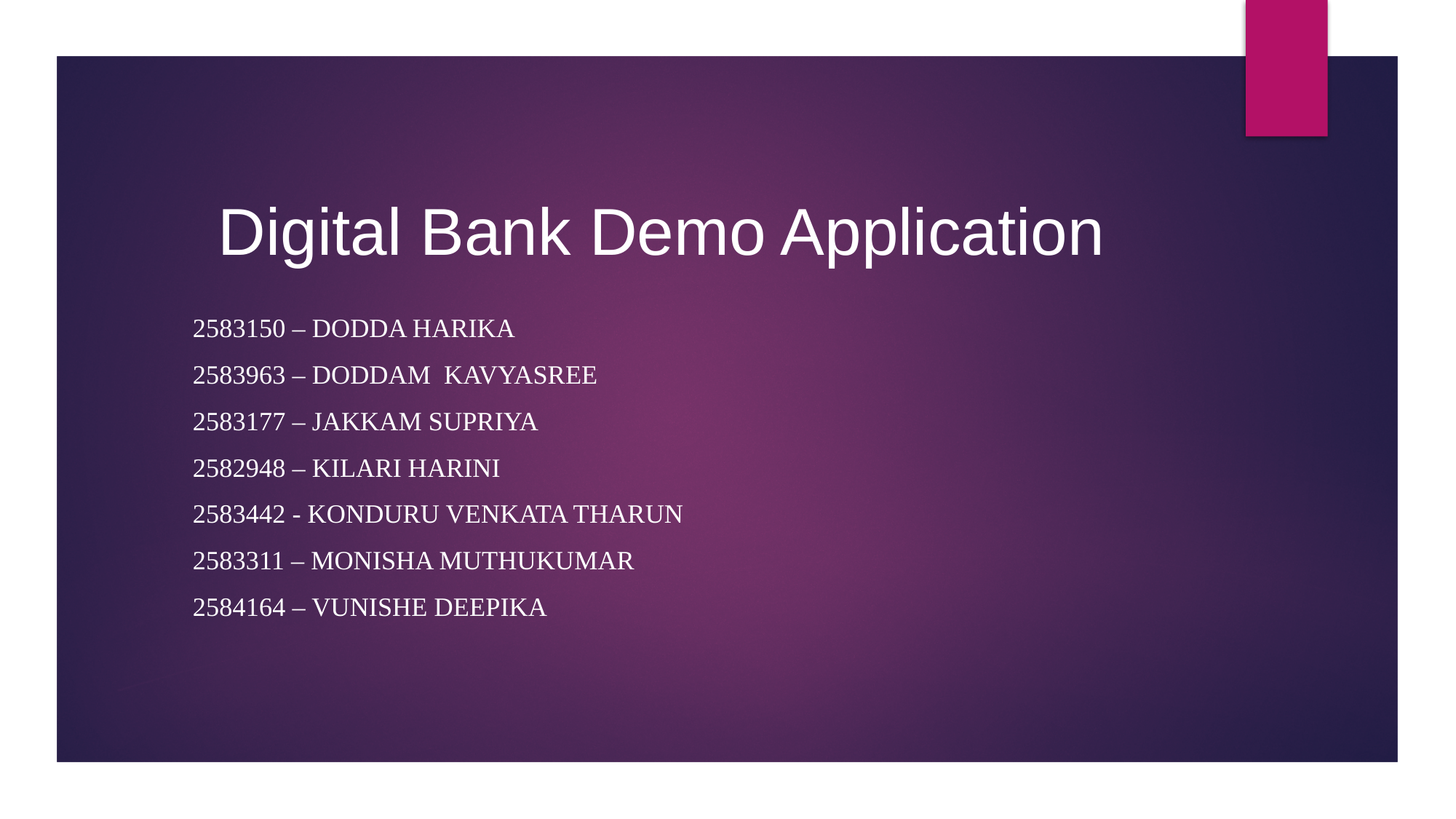

# Digital Bank Demo Application
2583150 – Dodda Harika
2583963 – Doddam  kAVYASREE
2583177 – Jakkam Supriya
2582948 – Kilari Harini
2583442 - Konduru Venkata Tharun
2583311 – Monisha MUTHUKUMAR
2584164 – Vunishe Deepika